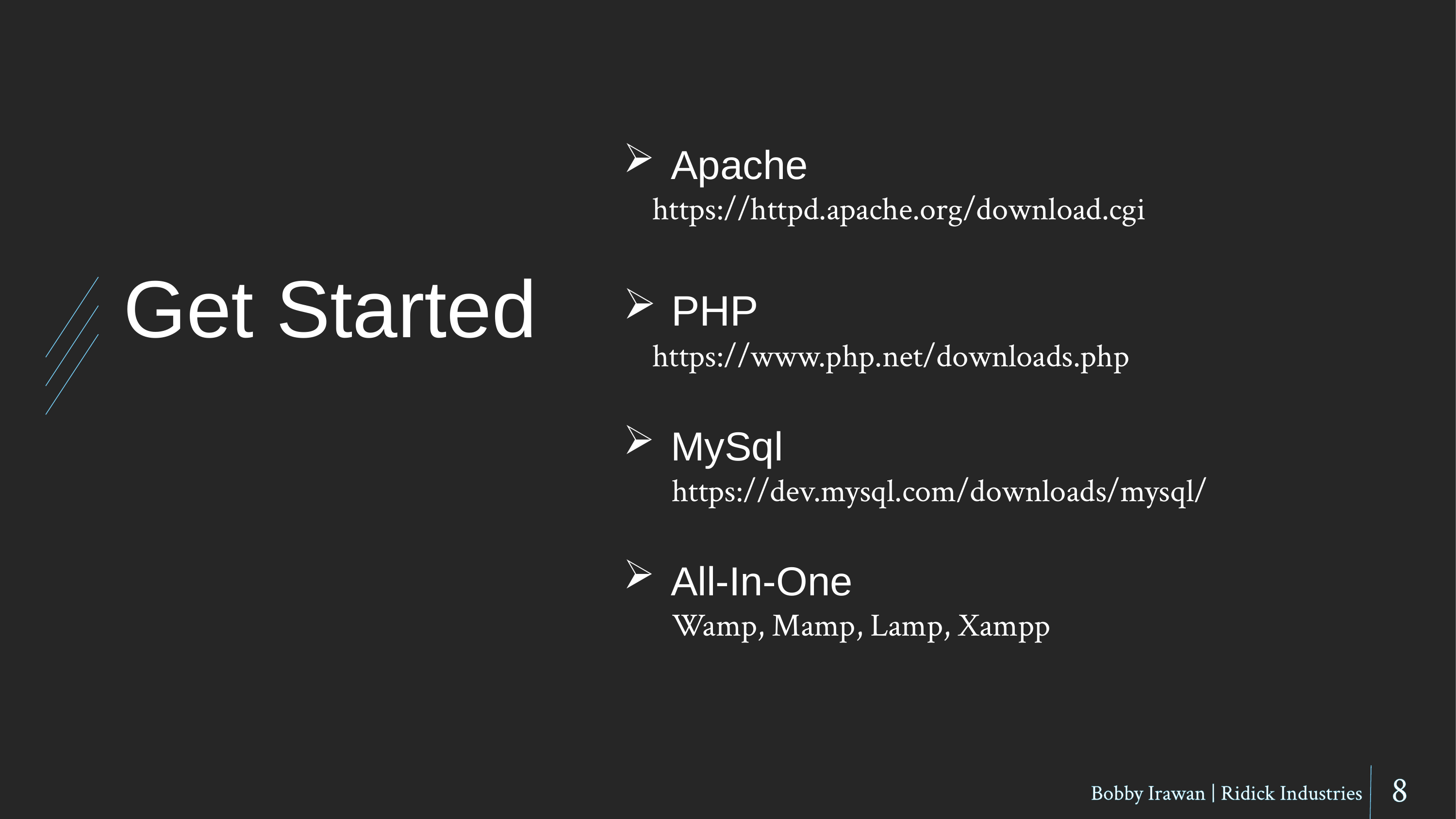

Apache
    https://httpd.apache.org/download.cgi
Get Started
 PHP
    https://www.php.net/downloads.php

 MySql
     https://dev.mysql.com/downloads/mysql/

 All-In-One
     Wamp, Mamp, Lamp, Xampp

Bobby Irawan | Ridick Industries
8